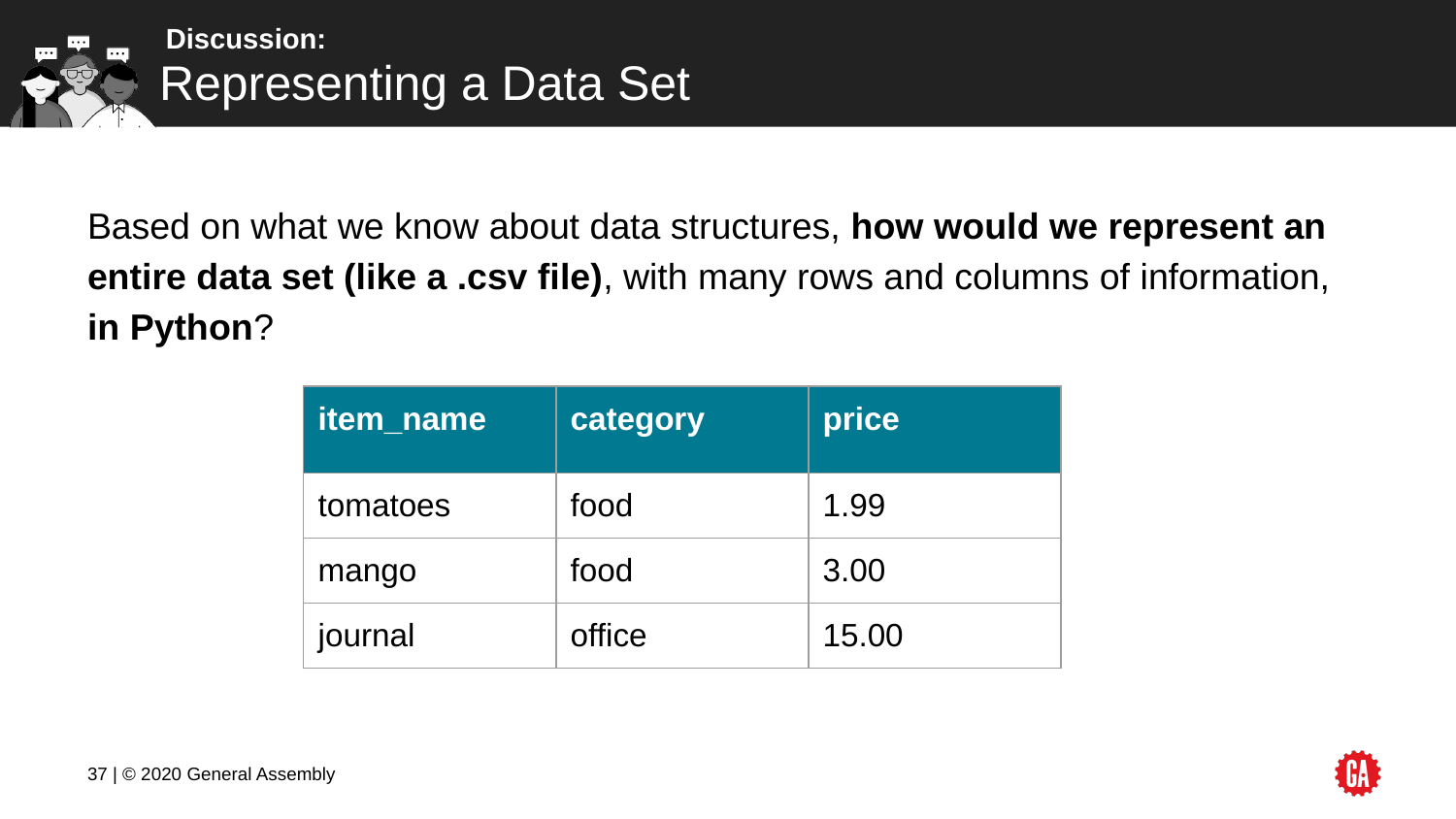

# Representing a Data Set
Based on what we know about data structures, how would we represent an entire data set (like a .csv file), with many rows and columns of information, in Python?
| item\_name | category | price |
| --- | --- | --- |
| tomatoes | food | 1.99 |
| mango | food | 3.00 |
| journal | office | 15.00 |
37 | © 2020 General Assembly